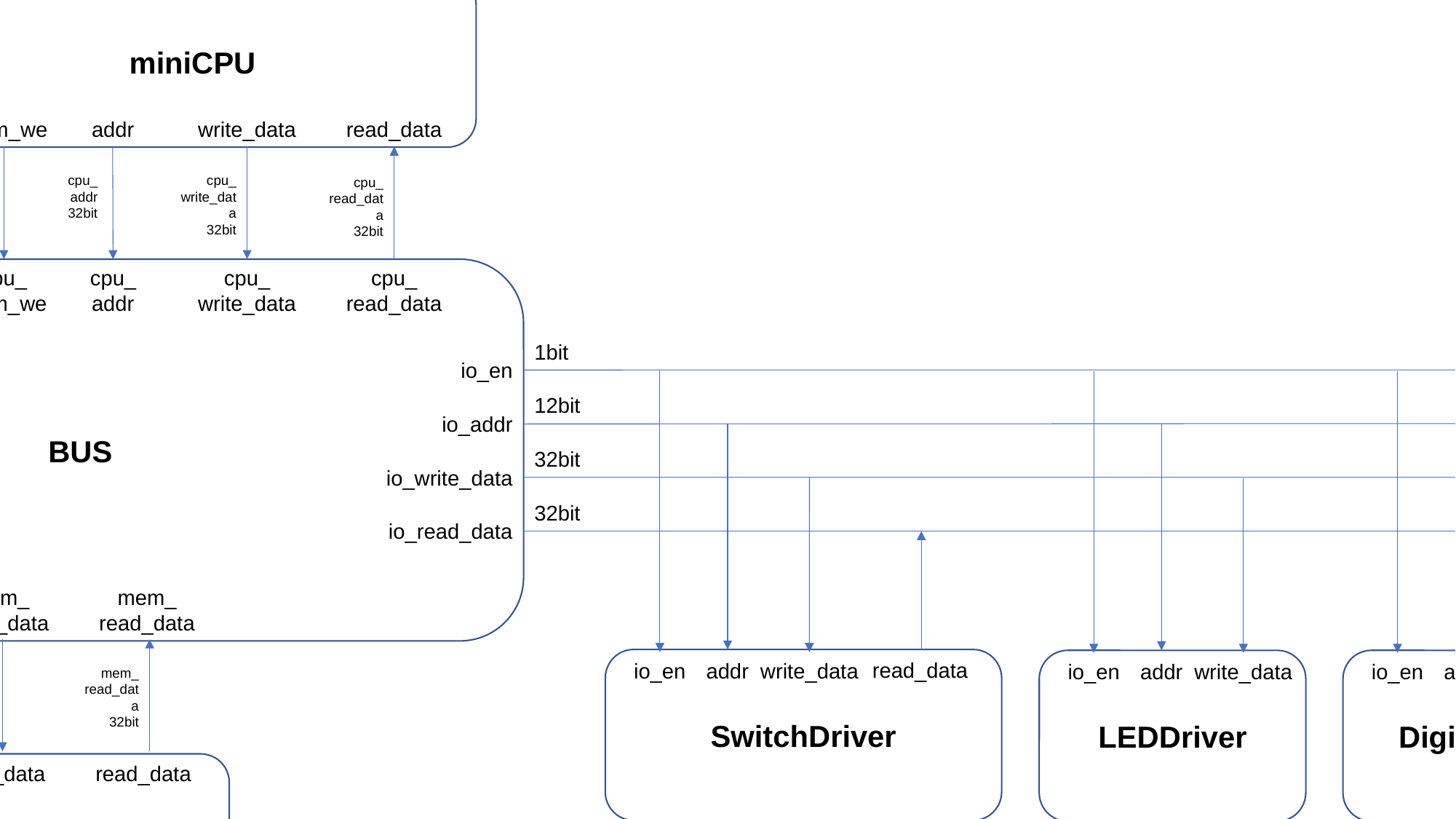

miniCPU
write_data
read_data
dram_we
addr
cpu_
write_data
32bit
cpu_
addr
32bit
cpu_
read_data
32bit
cpu_
mem_we
1bit
cpu_
write_data
cpu_
read_data
BUS
cpu_
mem_we
cpu_
addr
1bit
io_en
12bit
io_addr
32bit
io_write_data
32bit
io_read_data
mem_
write_data
mem_
read_data
mem_
addr
mem_we
SwitchDriver
LEDDriver
DigitDriver
read_data
io_en
addr
write_data
io_en
addr
write_data
io_en
addr
write_data
mem_
write_data
32bit
mem_
addr
32bit
mem_
read_data
32bit
mem_we
1bit
MEM
write_data
read_data
mem_we
addr